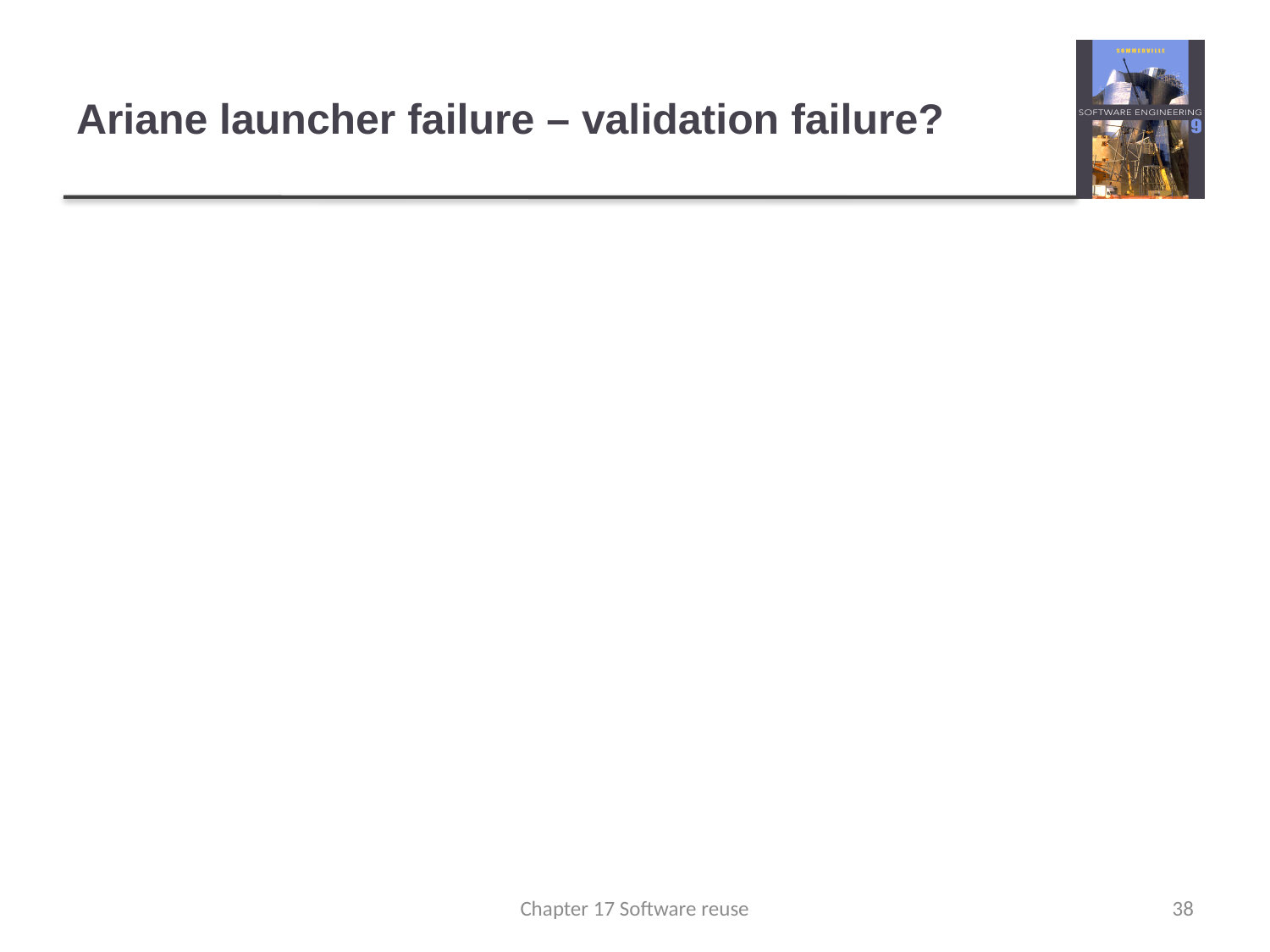

# Ariane launcher failure – validation failure?
In 1996, the 1st test flight of the Ariane 5 rocket ended in disaster when the launcher went out of control 37 seconds after take off.
The problem was due to a reused component from a previous version of the launcher (the Inertial Navigation System) that failed because assumptions made when that component was developed did not hold for Ariane 5.
The functionality that failed in this component was not required in Ariane 5.
Chapter 17 Software reuse
38